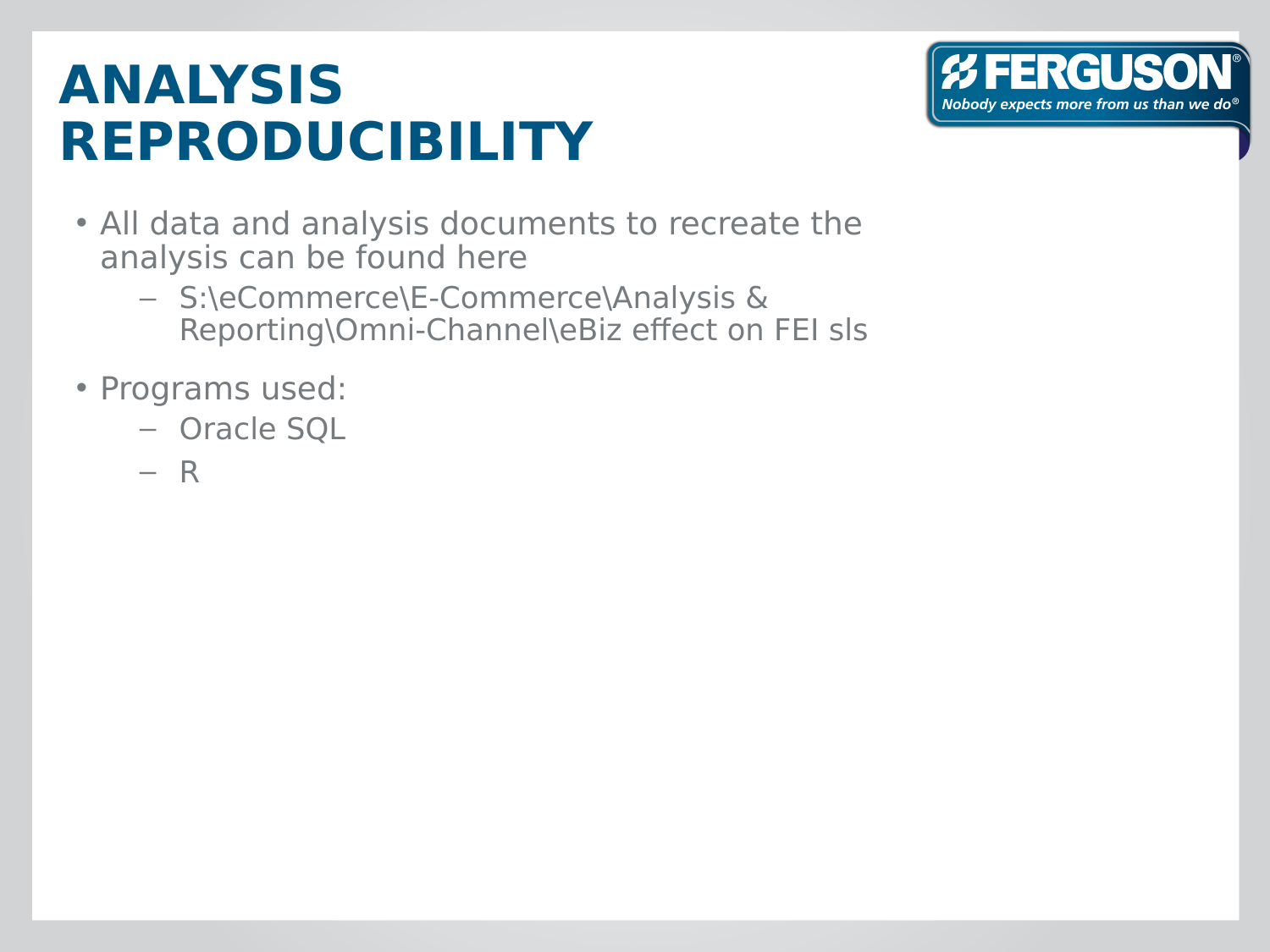

# Analysis reproducibility
All data and analysis documents to recreate the analysis can be found here
S:\eCommerce\E-Commerce\Analysis & Reporting\Omni-Channel\eBiz effect on FEI sls
Programs used:
Oracle SQL
R